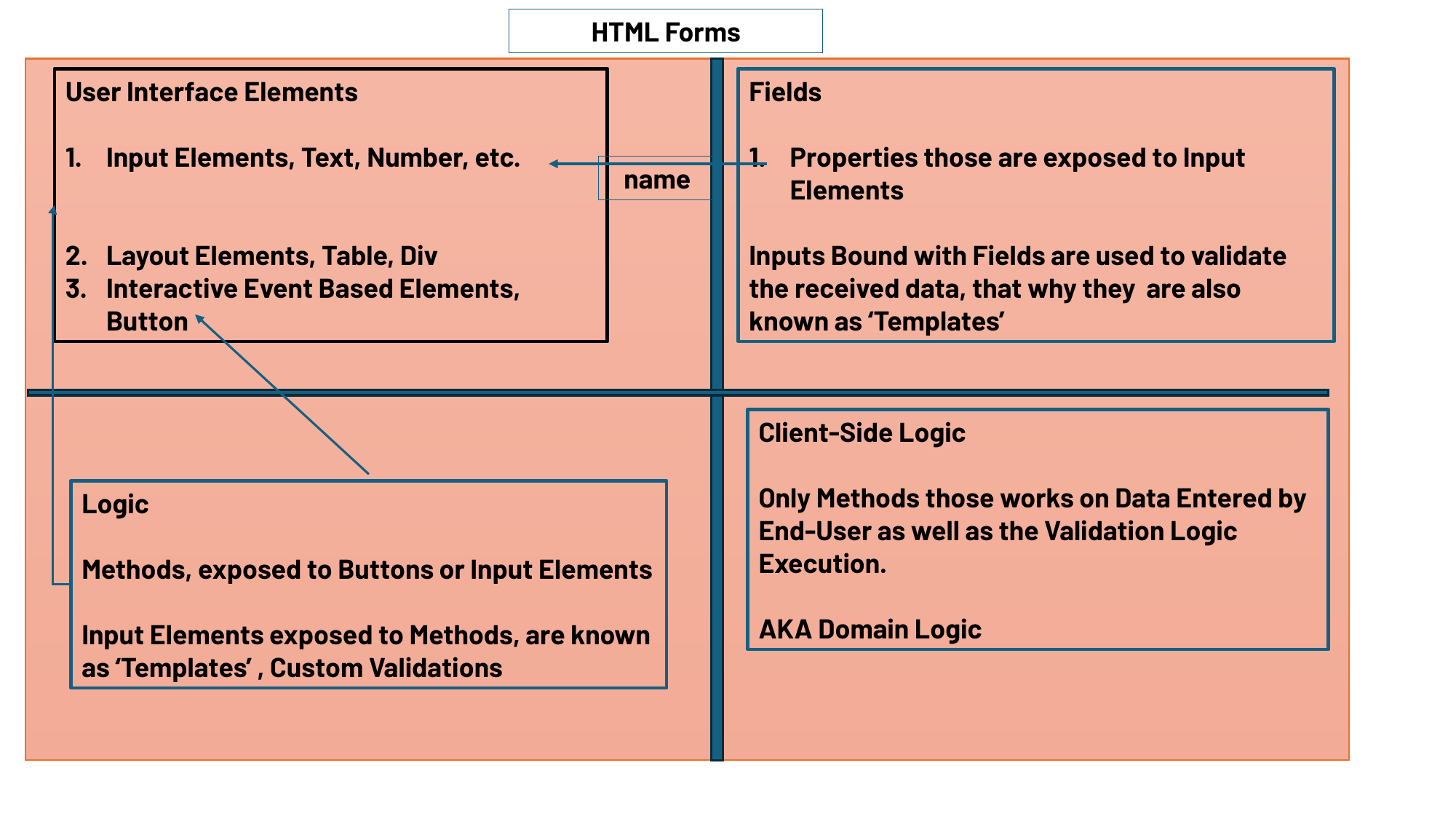

HTML Forms

User Interface Elements

Input Elements, Text, Number, etc.

Layout Elements, Table, Div
Interactive Event Based Elements, Button
Fields

Properties those are exposed to Input Elements

Inputs Bound with Fields are used to validate the received data, that why they  are also known as ‘Templates’
name

Client-Side Logic

Only Methods those works on Data Entered by End-User as well as the Validation Logic Execution.

AKA Domain Logic
Logic

Methods, exposed to Buttons or Input Elements

Input Elements exposed to Methods, are known as ‘Templates’ , Custom Validations